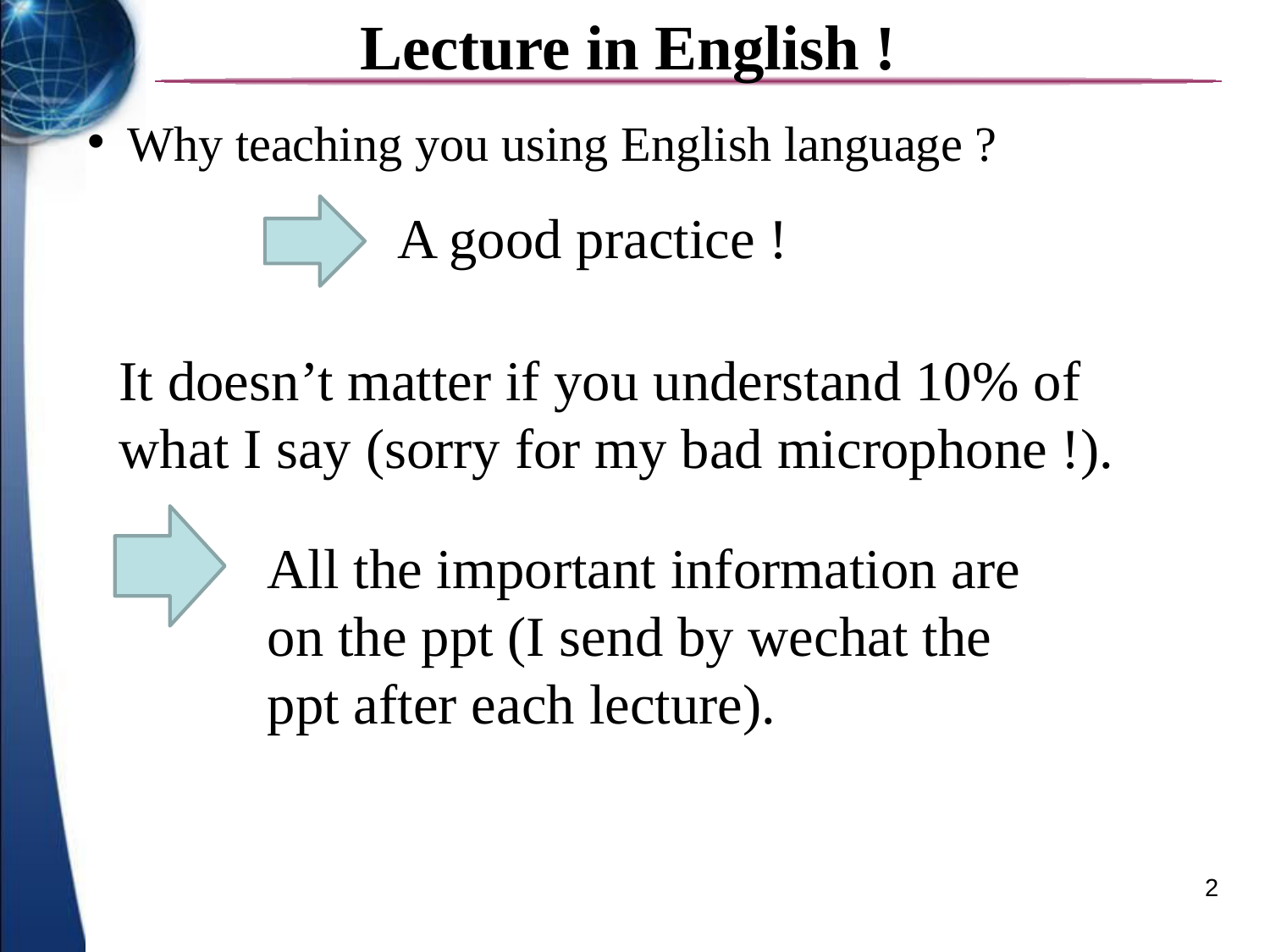

Lecture in English !
Why teaching you using English language ?

A good practice !
It doesn’t matter if you understand 10% of what I say (sorry for my bad microphone !).

All the important information are on the ppt (I send by wechat the ppt after each lecture).
2